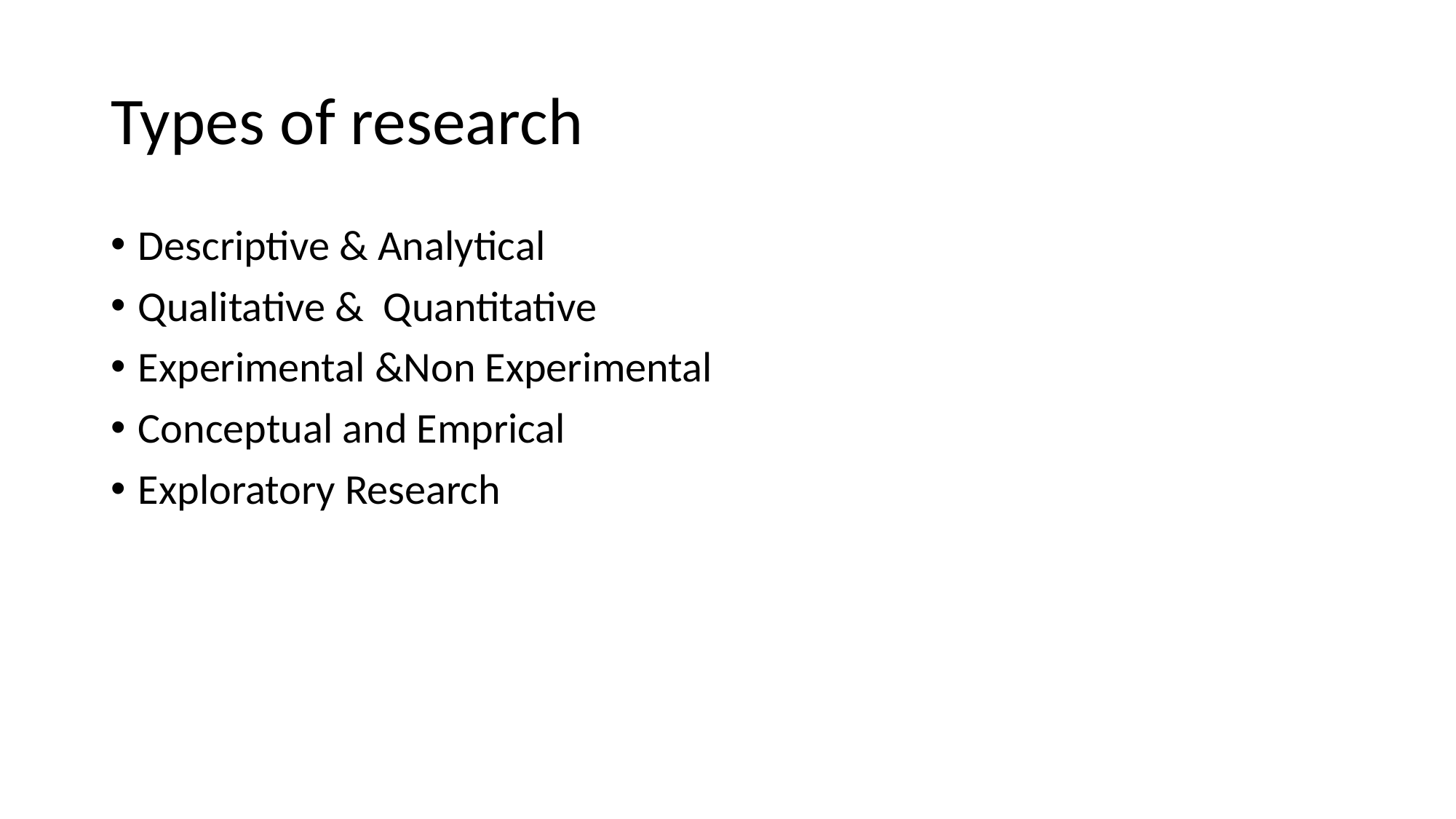

# Types of research
Descriptive & Analytical
Qualitative &  Quantitative
Experimental &Non Experimental
Conceptual and Emprical
Exploratory Research